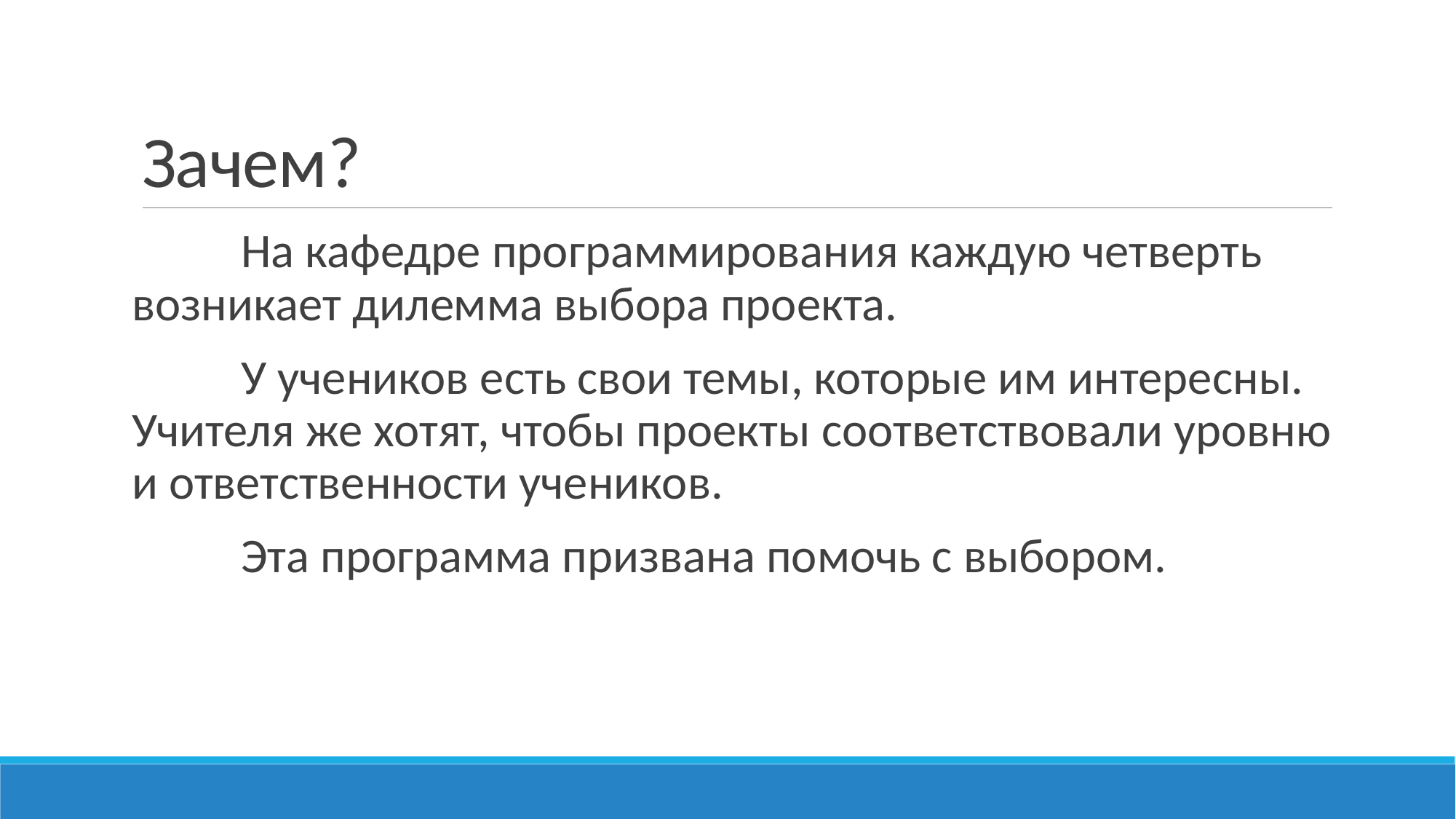

# Зачем?
	На кафедре программирования каждую четверть возникает дилемма выбора проекта.
	У учеников есть свои темы, которые им интересны. Учителя же хотят, чтобы проекты соответствовали уровню и ответственности учеников.
	Эта программа призвана помочь с выбором.